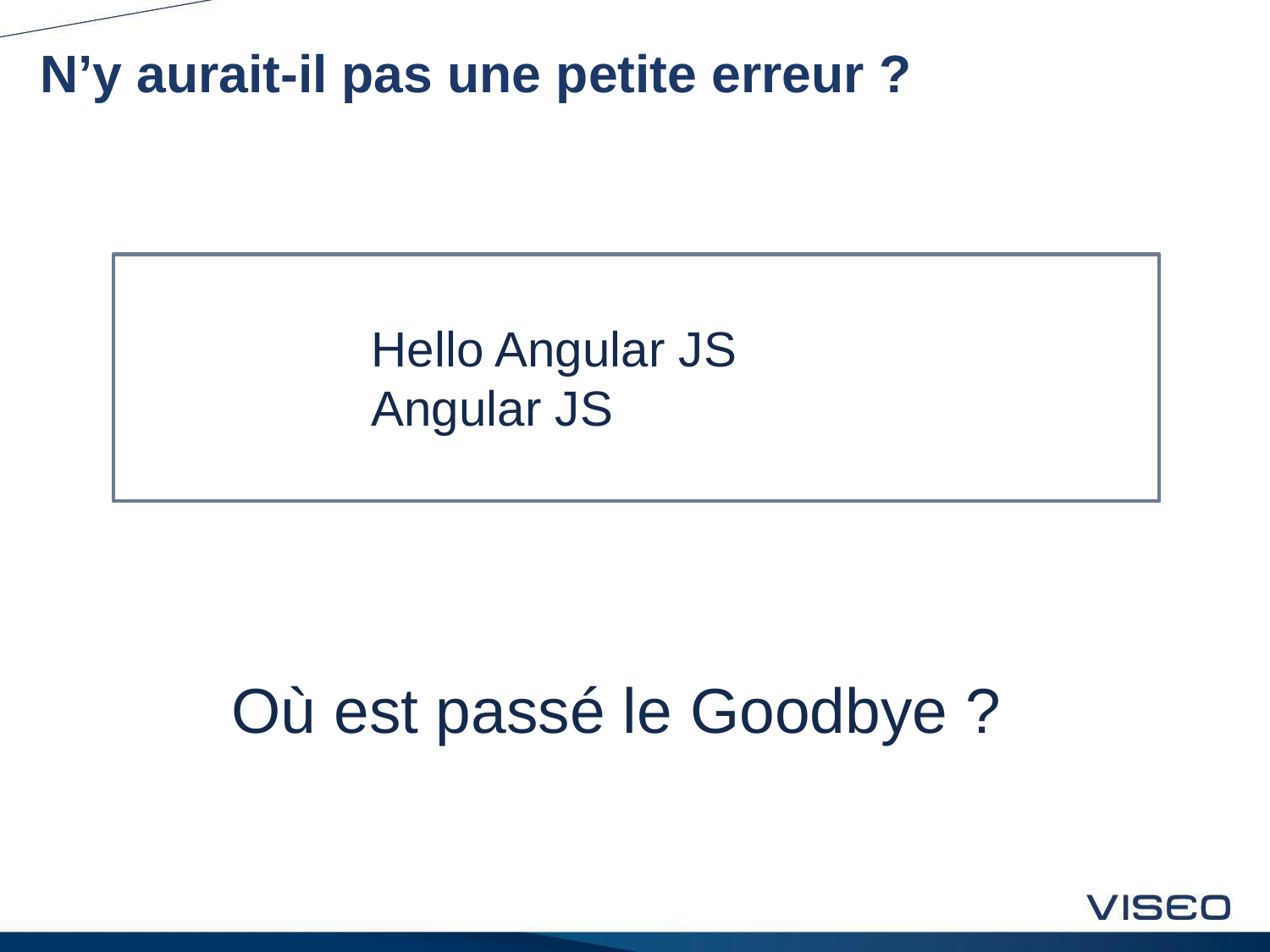

# N’y aurait-il pas une petite erreur ?

Hello Angular JS
Angular JS
Où est passé le Goodbye ?